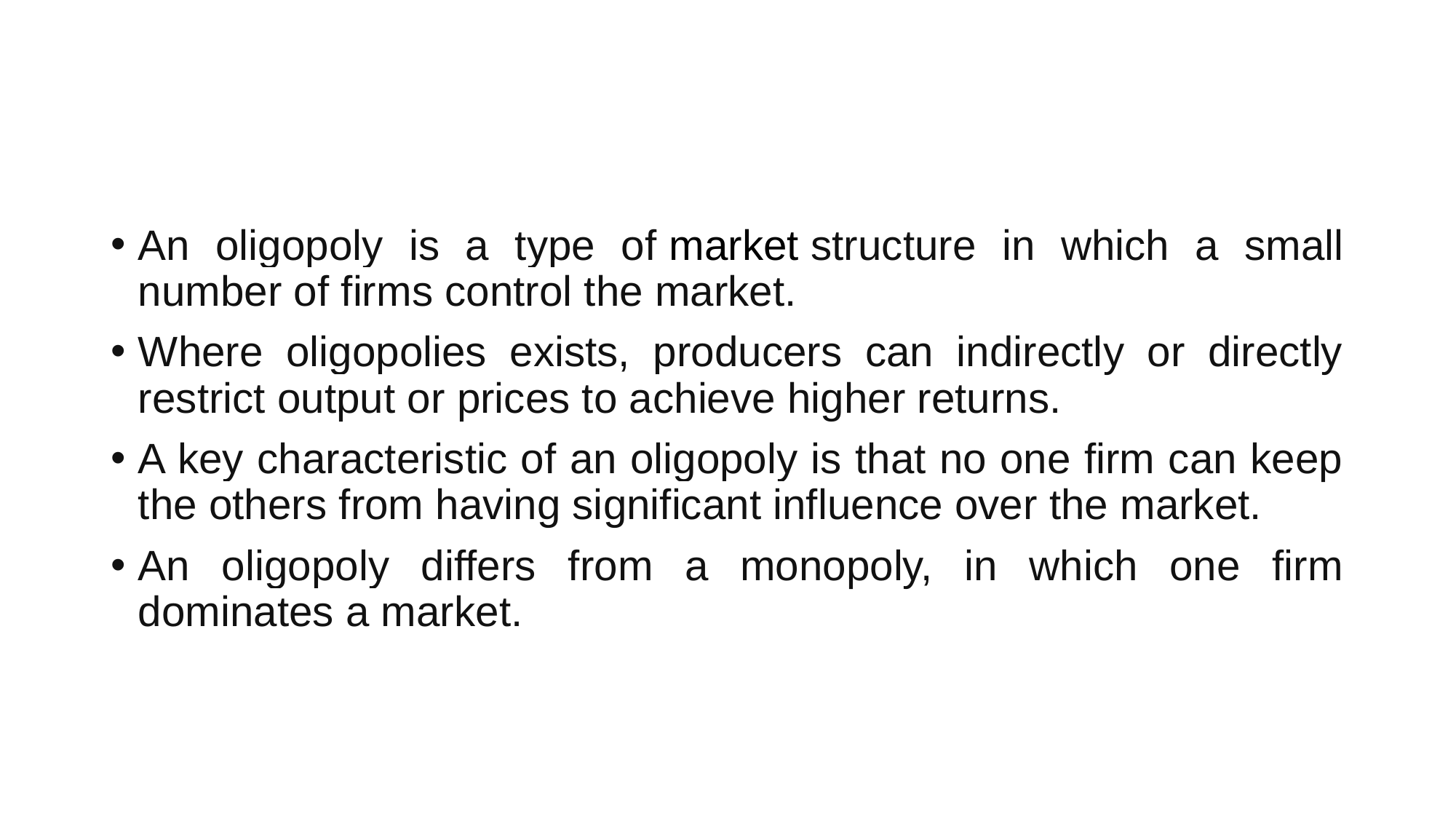

#
An oligopoly is a type of market structure in which a small number of firms control the market.
Where oligopolies exists, producers can indirectly or directly restrict output or prices to achieve higher returns.
A key characteristic of an oligopoly is that no one firm can keep the others from having significant influence over the market.
An oligopoly differs from a monopoly, in which one firm dominates a market.